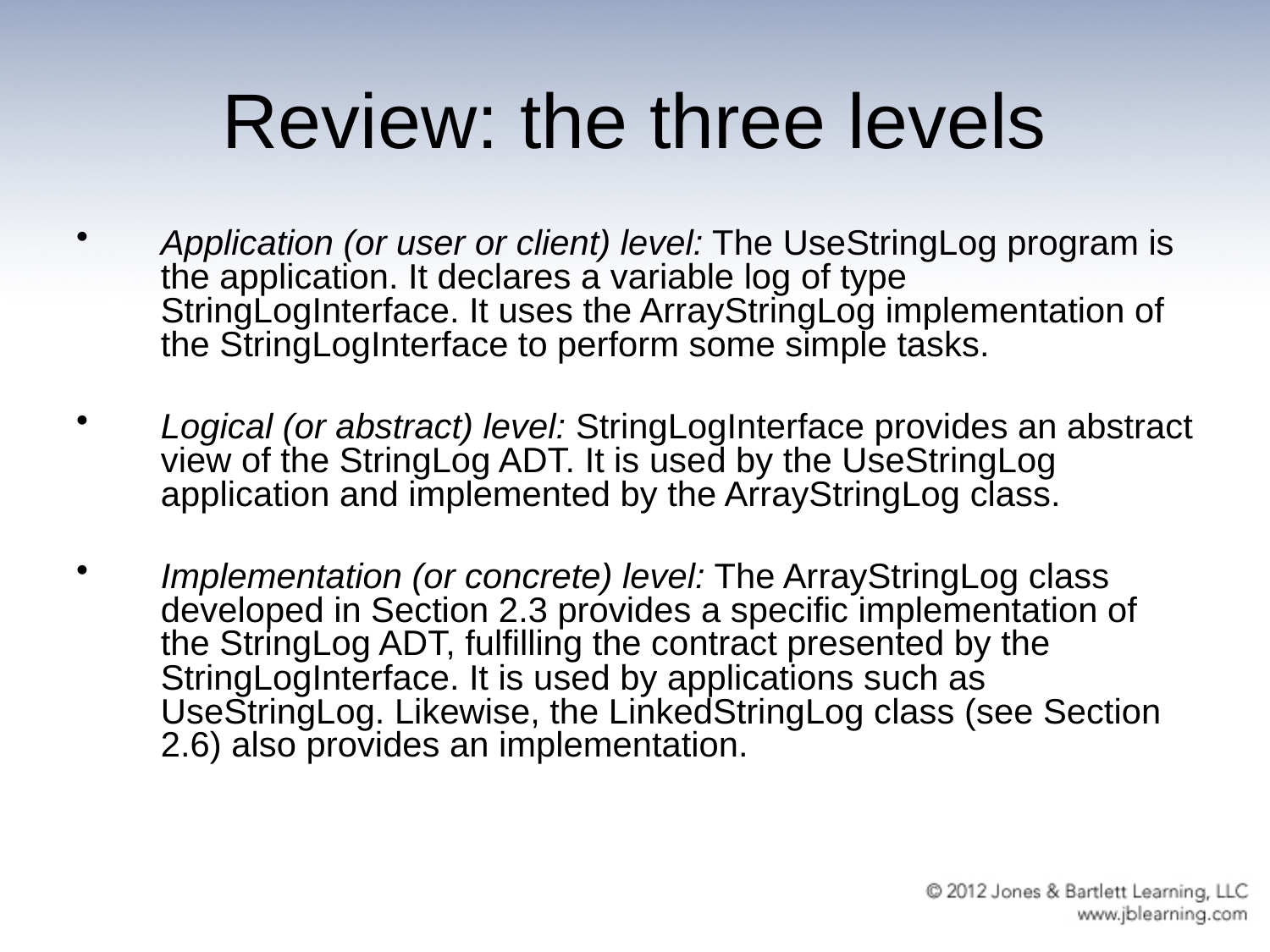

# Review: the three levels
Application (or user or client) level: The UseStringLog program is the application. It declares a variable log of type StringLogInterface. It uses the ArrayStringLog implementation of the StringLogInterface to perform some simple tasks.

Logical (or abstract) level: StringLogInterface provides an abstract view of the StringLog ADT. It is used by the UseStringLog application and implemented by the ArrayStringLog class.

Implementation (or concrete) level: The ArrayStringLog class developed in Section 2.3 provides a specific implementation of the StringLog ADT, fulfilling the contract presented by the StringLogInterface. It is used by applications such as UseStringLog. Likewise, the LinkedStringLog class (see Section 2.6) also provides an implementation.